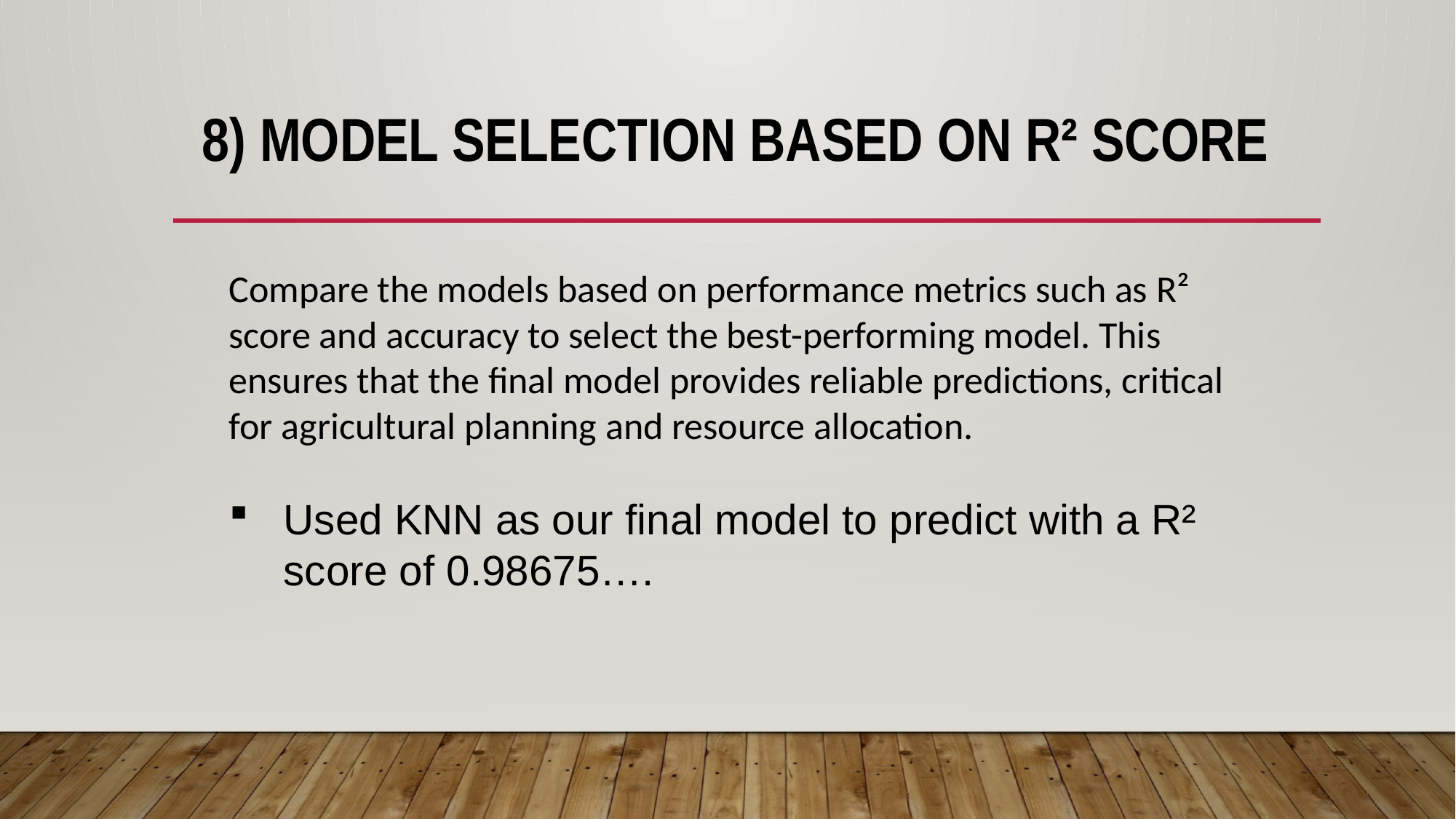

# 8) Model Selection Based on R² Score
Compare the models based on performance metrics such as R² score and accuracy to select the best-performing model. This ensures that the final model provides reliable predictions, critical for agricultural planning and resource allocation.

Used KNN as our final model to predict with a R² score of 0.98675….